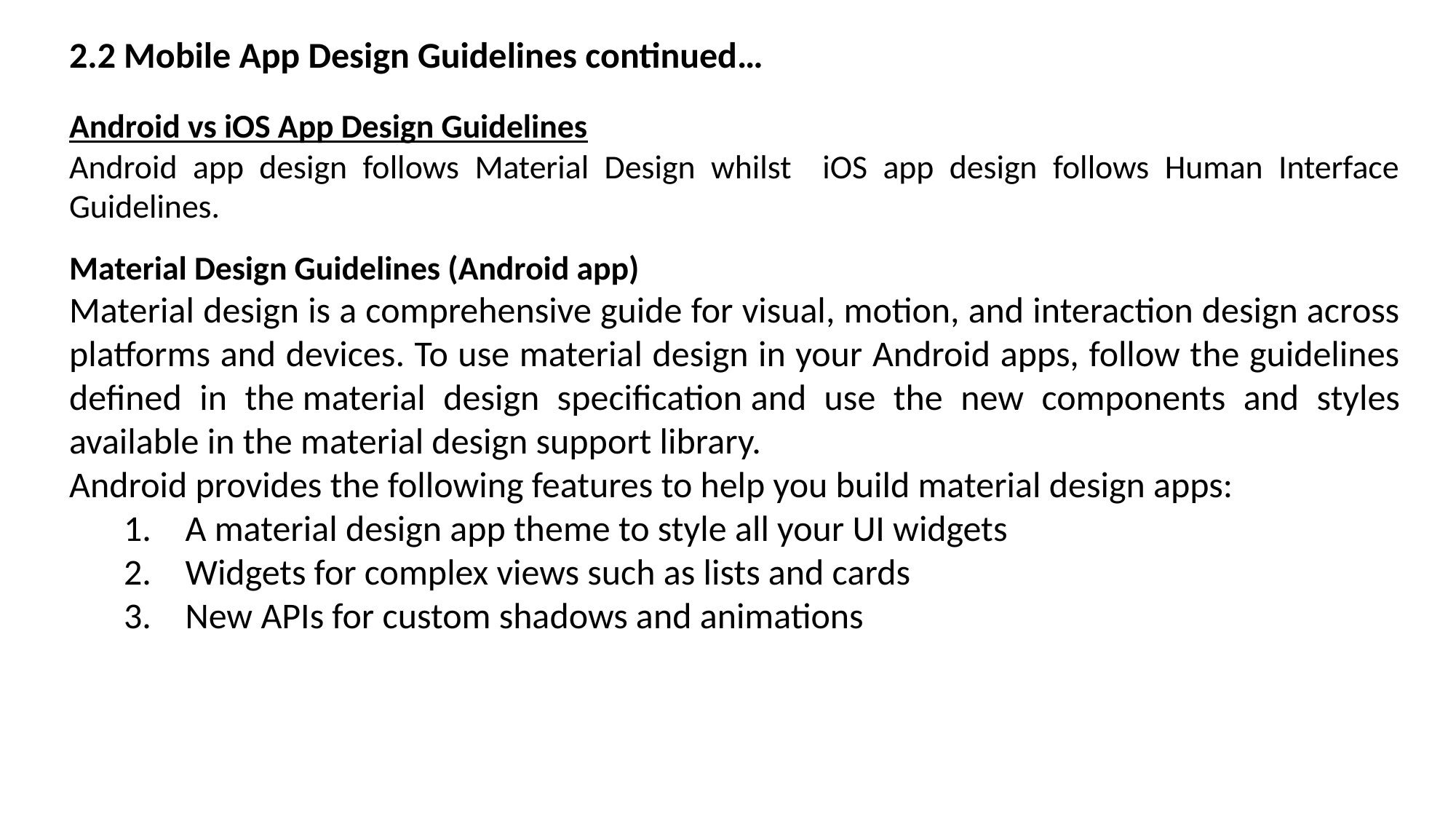

2.2 Mobile App Design Guidelines continued…
Android vs iOS App Design Guidelines
Android app design follows Material Design whilst  iOS app design follows Human Interface Guidelines.

Material Design Guidelines (Android app)
Material design is a comprehensive guide for visual, motion, and interaction design across platforms and devices. To use material design in your Android apps, follow the guidelines defined in the material design specification and use the new components and styles available in the material design support library.
Android provides the following features to help you build material design apps:
A material design app theme to style all your UI widgets
Widgets for complex views such as lists and cards
New APIs for custom shadows and animations